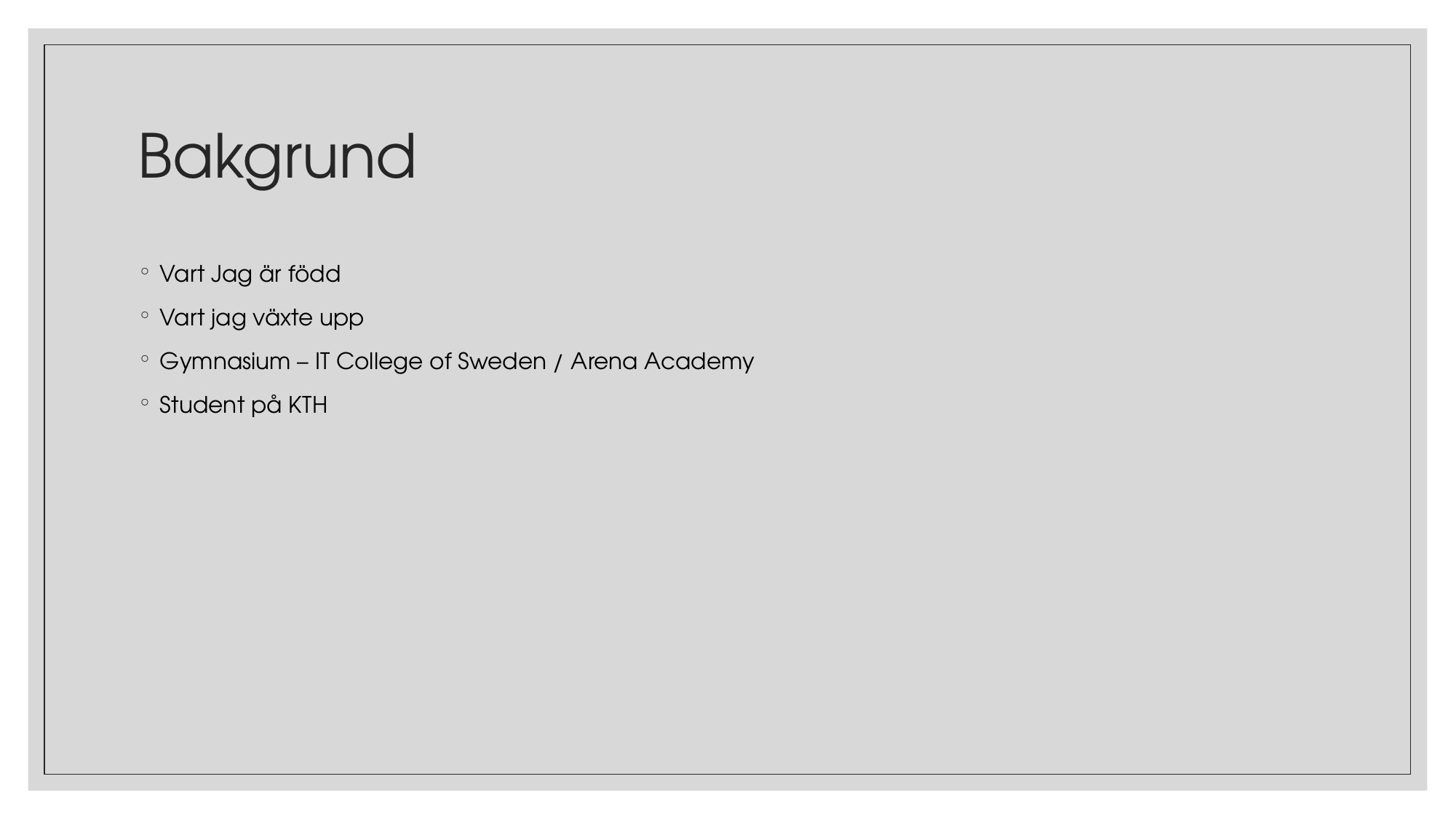

# Bakgrund
Vart Jag är född
Vart jag växte upp
Gymnasium – IT College of Sweden / Arena Academy
Student på KTH